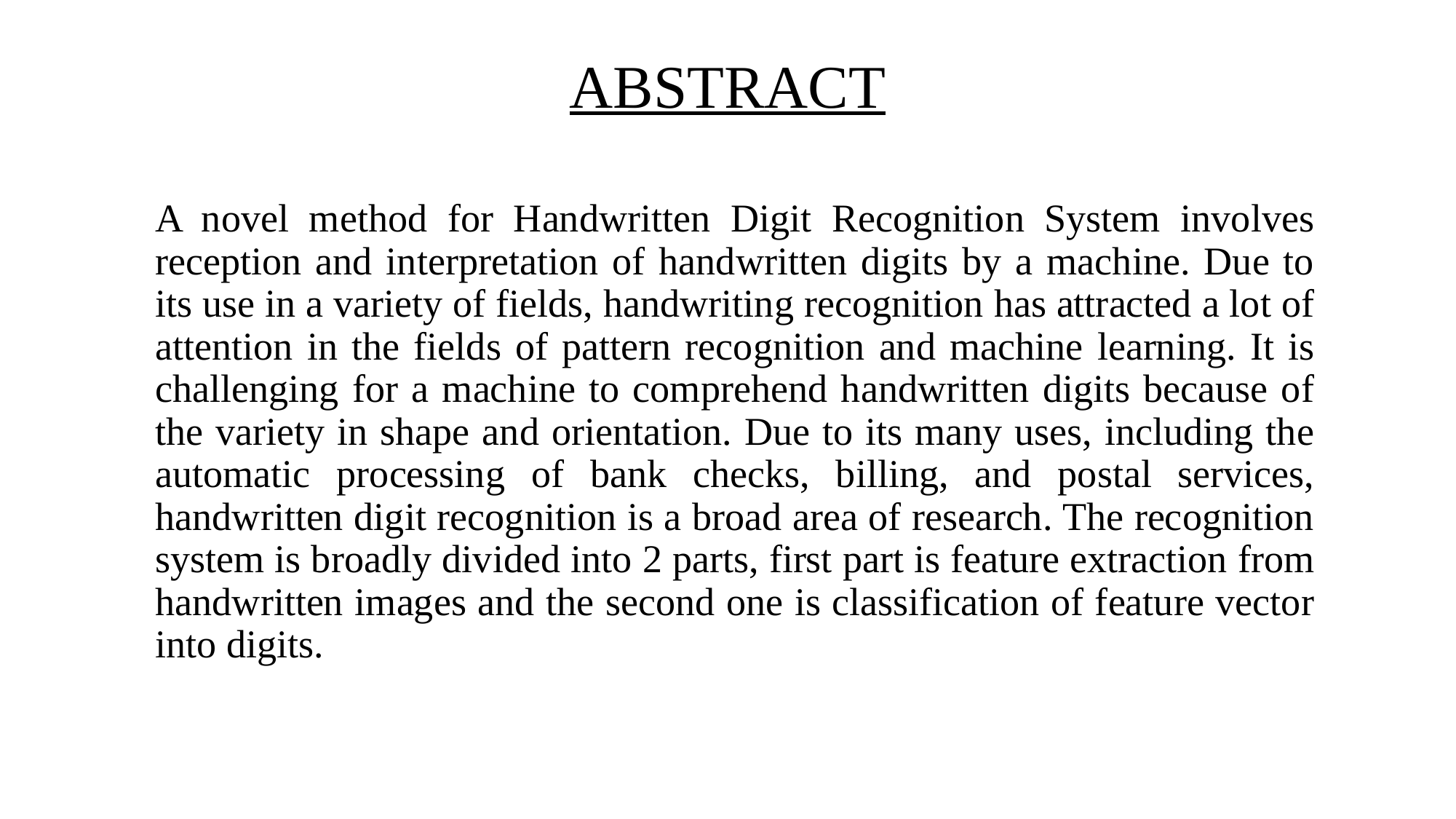

# ABSTRACT
A novel method for Handwritten Digit Recognition System involves reception and interpretation of handwritten digits by a machine. Due to its use in a variety of fields, handwriting recognition has attracted a lot of attention in the fields of pattern recognition and machine learning. It is challenging for a machine to comprehend handwritten digits because of the variety in shape and orientation. Due to its many uses, including the automatic processing of bank checks, billing, and postal services, handwritten digit recognition is a broad area of research. The recognition system is broadly divided into 2 parts, first part is feature extraction from handwritten images and the second one is classification of feature vector into digits.